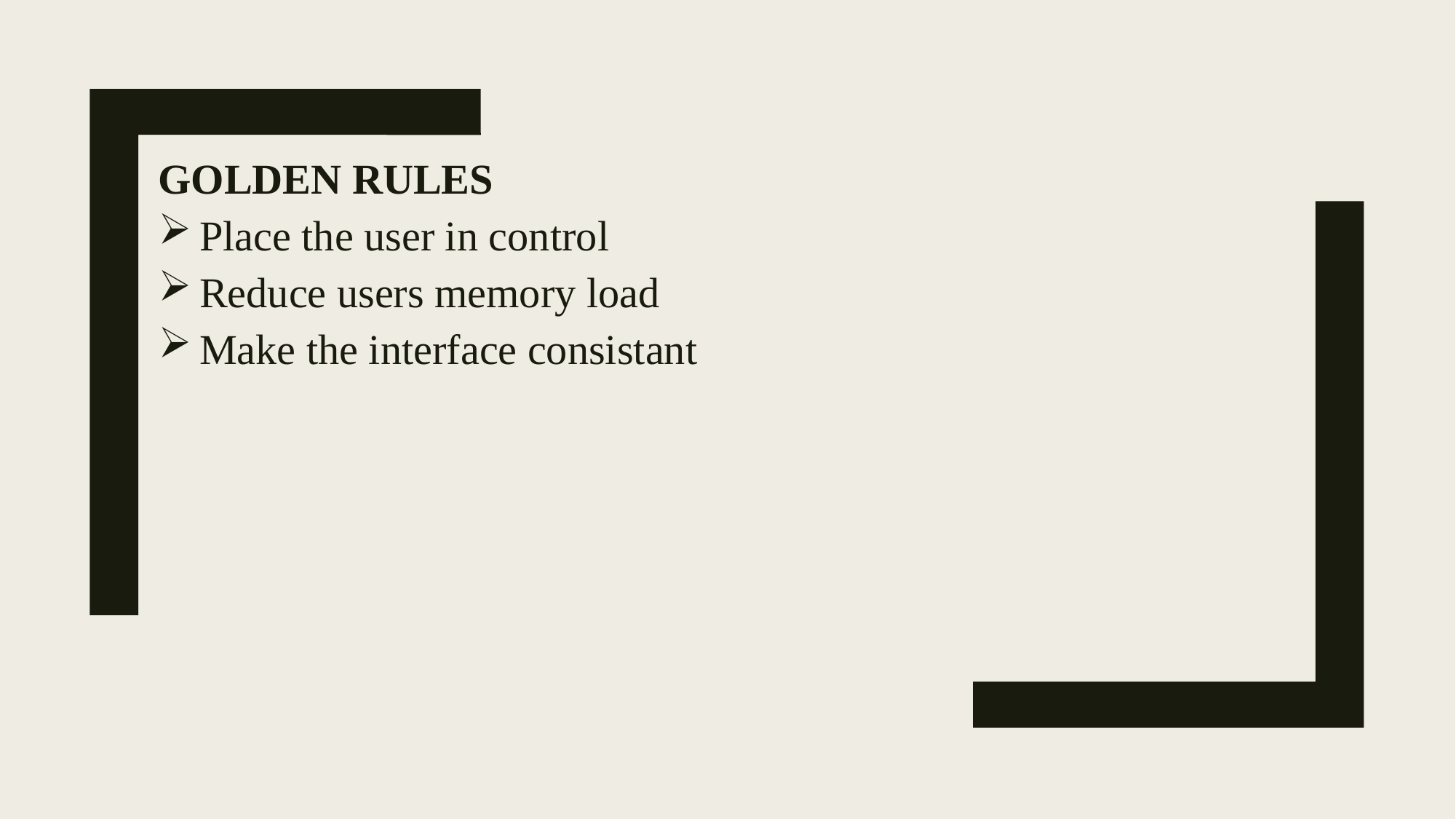

GOLDEN RULES
Place the user in control
Reduce users memory load
Make the interface consistant